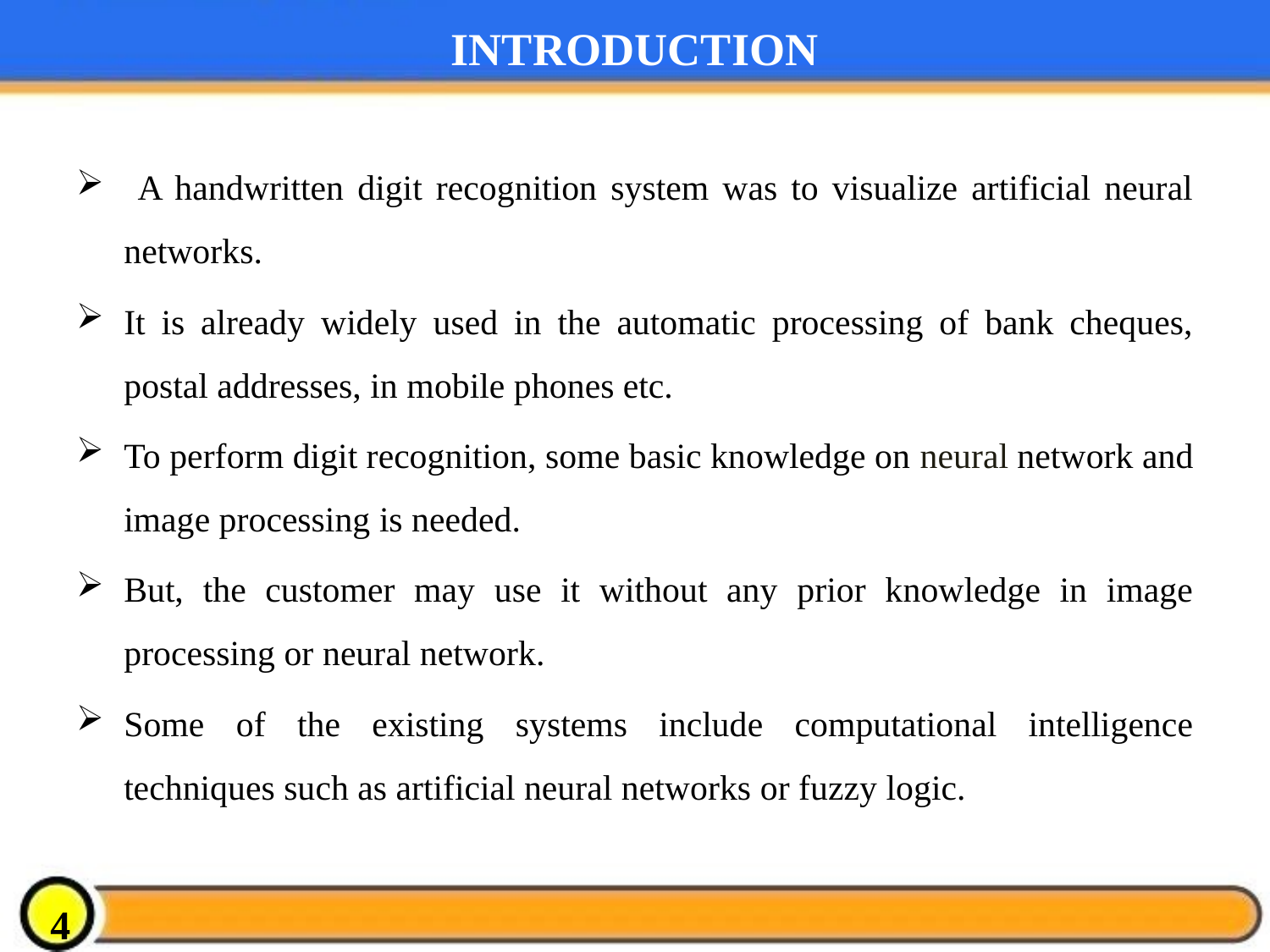

# INTRODUCTION
 A handwritten digit recognition system was to visualize artificial neural networks.
It is already widely used in the automatic processing of bank cheques, postal addresses, in mobile phones etc.
To perform digit recognition, some basic knowledge on neural network and image processing is needed.
But, the customer may use it without any prior knowledge in image processing or neural network.
Some of the existing systems include computational intelligence techniques such as artificial neural networks or fuzzy logic.

4